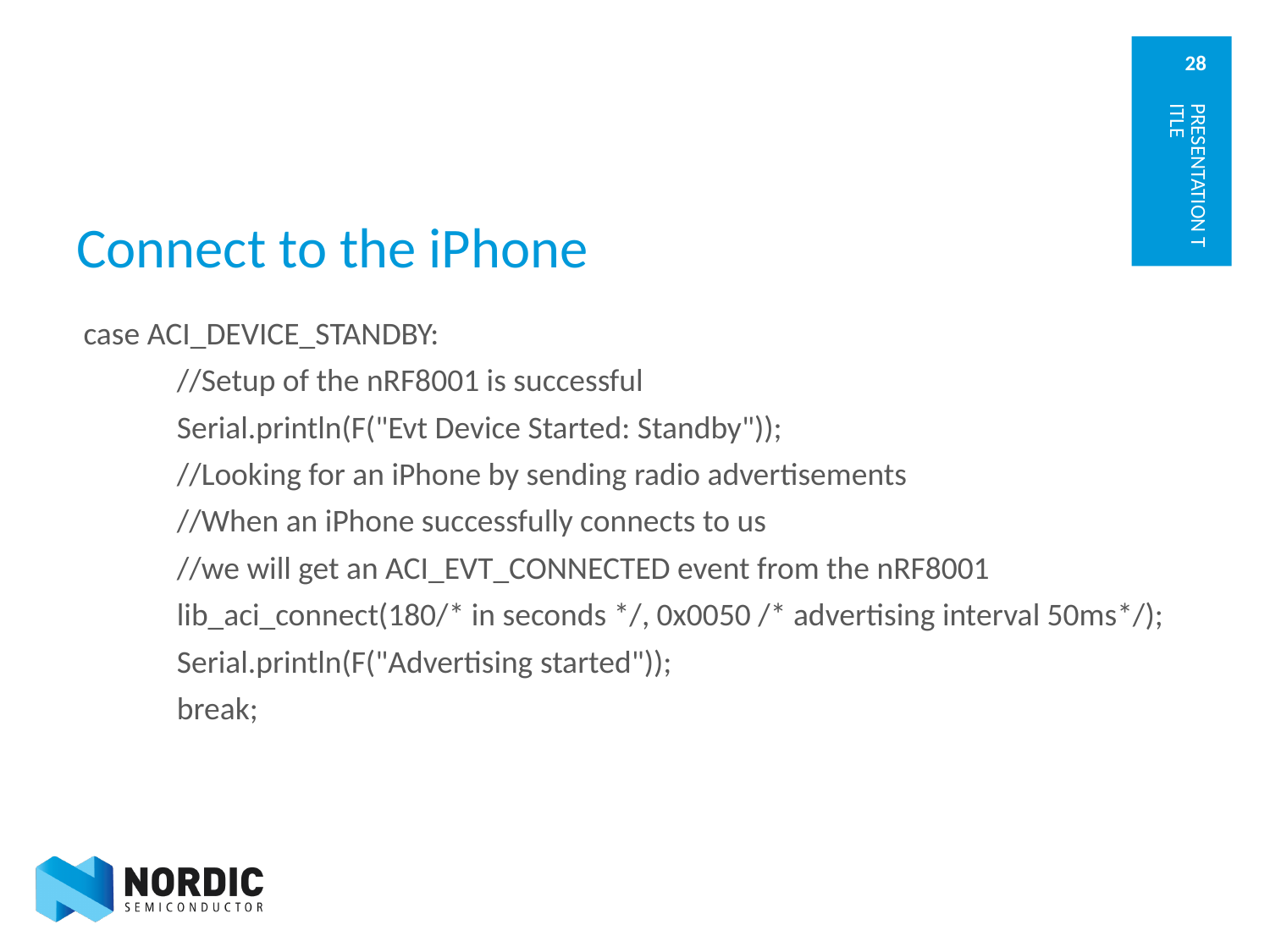

# Connect to the iPhone
PRESENTATION TITLE
 case ACI_DEVICE_STANDBY:
              //Setup of the nRF8001 is successful
              Serial.println(F("Evt Device Started: Standby"));
              //Looking for an iPhone by sending radio advertisements
              //When an iPhone successfully connects to us
              //we will get an ACI_EVT_CONNECTED event from the nRF8001
              lib_aci_connect(180/* in seconds */, 0x0050 /* advertising interval 50ms*/);
              Serial.println(F("Advertising started"));
              break;